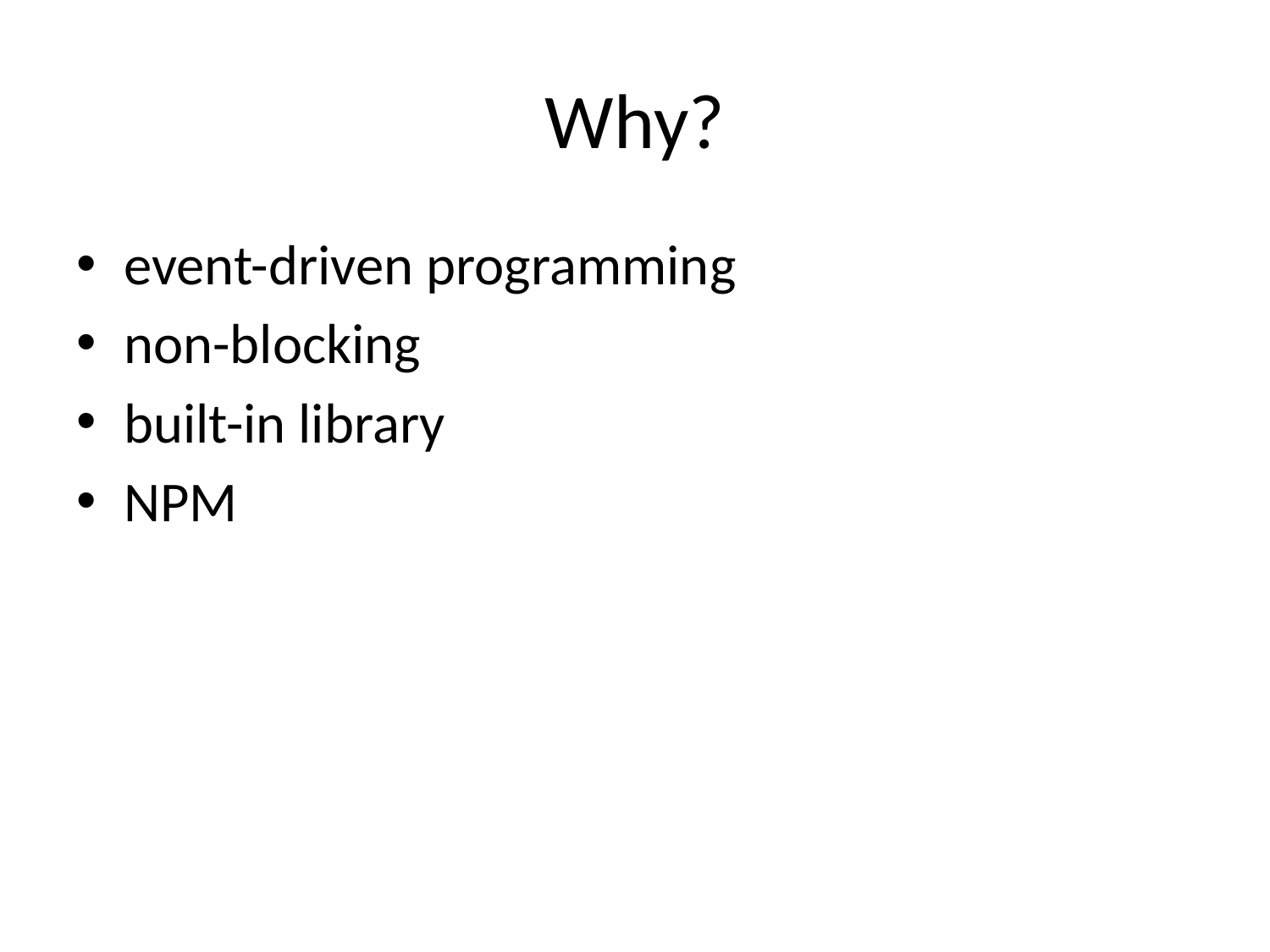

# Why?
event-driven programming
non-blocking
built-in library
NPM